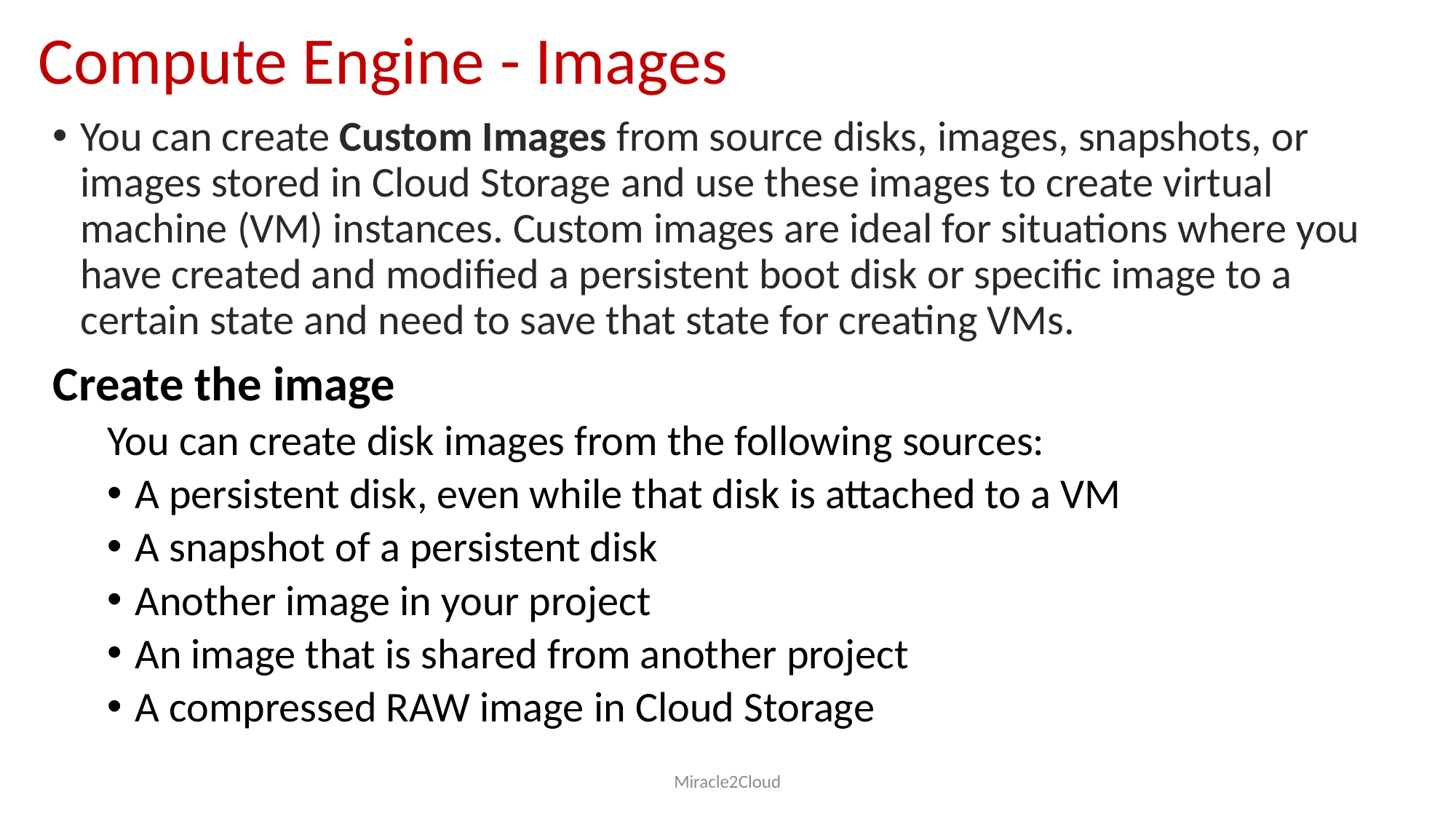

# Compute Engine - Images
You can create Custom Images from source disks, images, snapshots, or images stored in Cloud Storage and use these images to create virtual machine (VM) instances. Custom images are ideal for situations where you have created and modified a persistent boot disk or specific image to a certain state and need to save that state for creating VMs.
Create the image
You can create disk images from the following sources:
A persistent disk, even while that disk is attached to a VM
A snapshot of a persistent disk
Another image in your project
An image that is shared from another project
A compressed RAW image in Cloud Storage

Miracle2Cloud